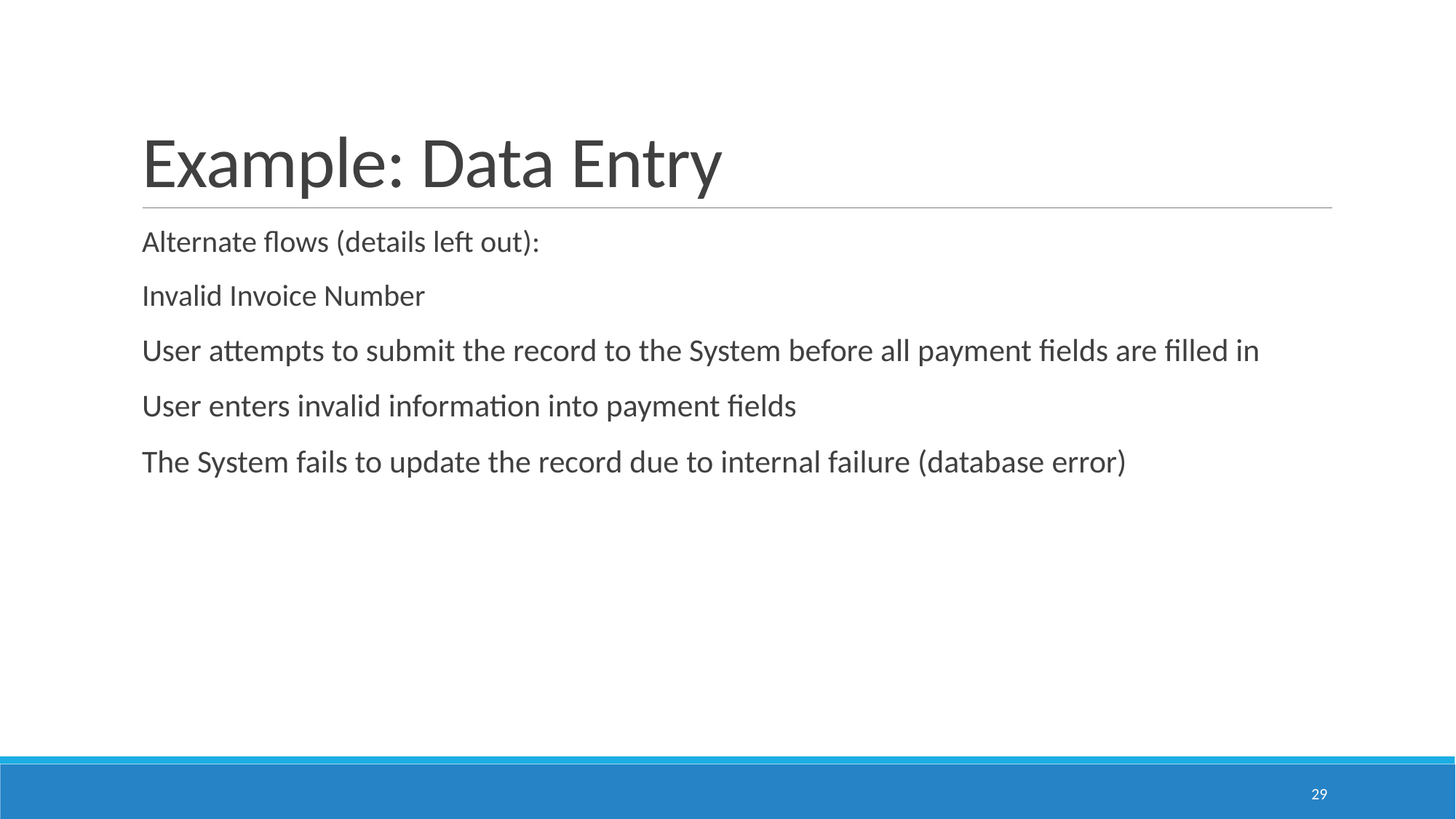

# Example: Data Entry
Alternate flows (details left out):
Invalid Invoice Number
User attempts to submit the record to the System before all payment fields are filled in
User enters invalid information into payment fields
The System fails to update the record due to internal failure (database error)

29